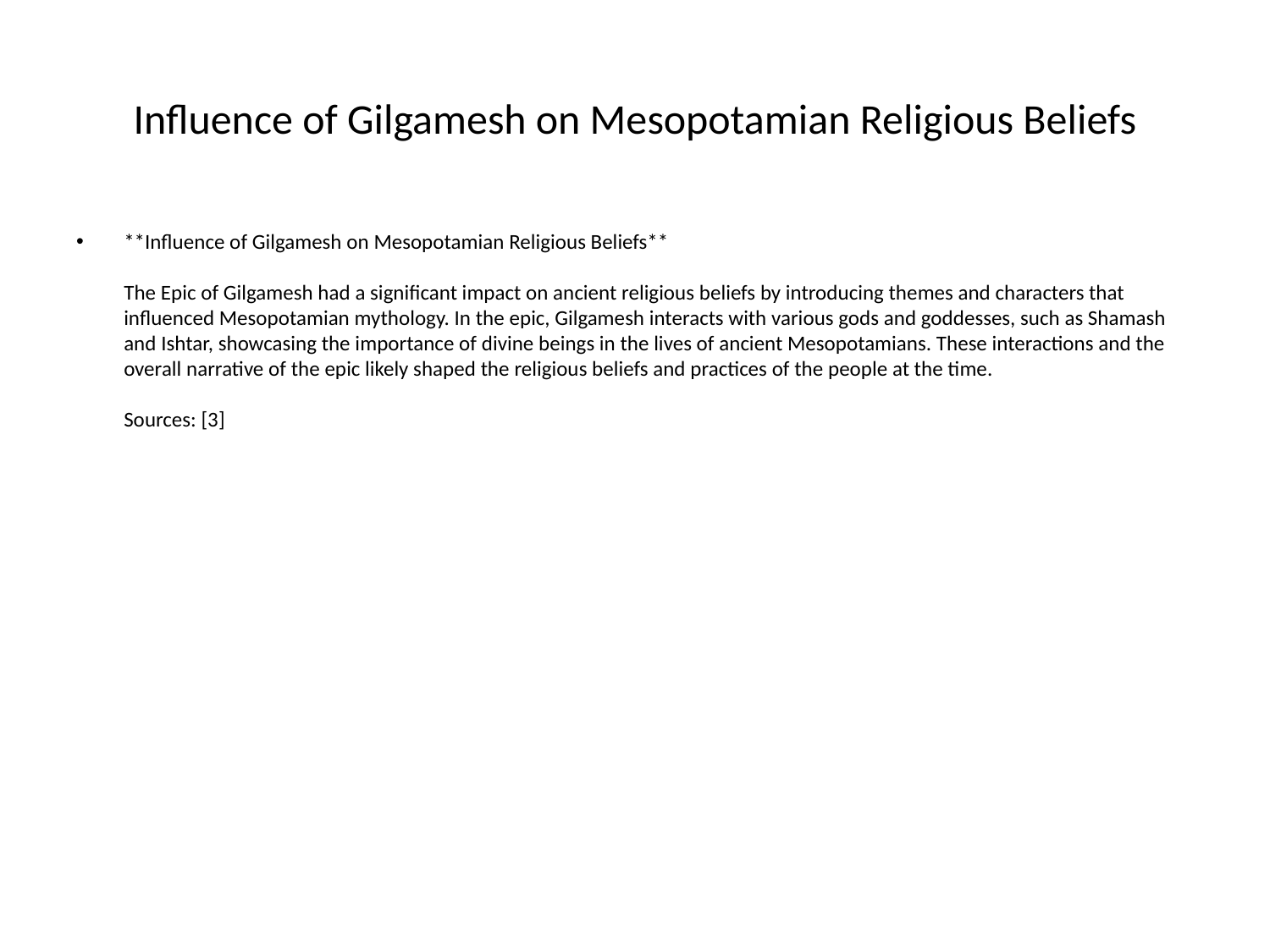

# Influence of Gilgamesh on Mesopotamian Religious Beliefs
**Influence of Gilgamesh on Mesopotamian Religious Beliefs**
The Epic of Gilgamesh had a significant impact on ancient religious beliefs by introducing themes and characters that influenced Mesopotamian mythology. In the epic, Gilgamesh interacts with various gods and goddesses, such as Shamash and Ishtar, showcasing the importance of divine beings in the lives of ancient Mesopotamians. These interactions and the overall narrative of the epic likely shaped the religious beliefs and practices of the people at the time.
Sources: [3]